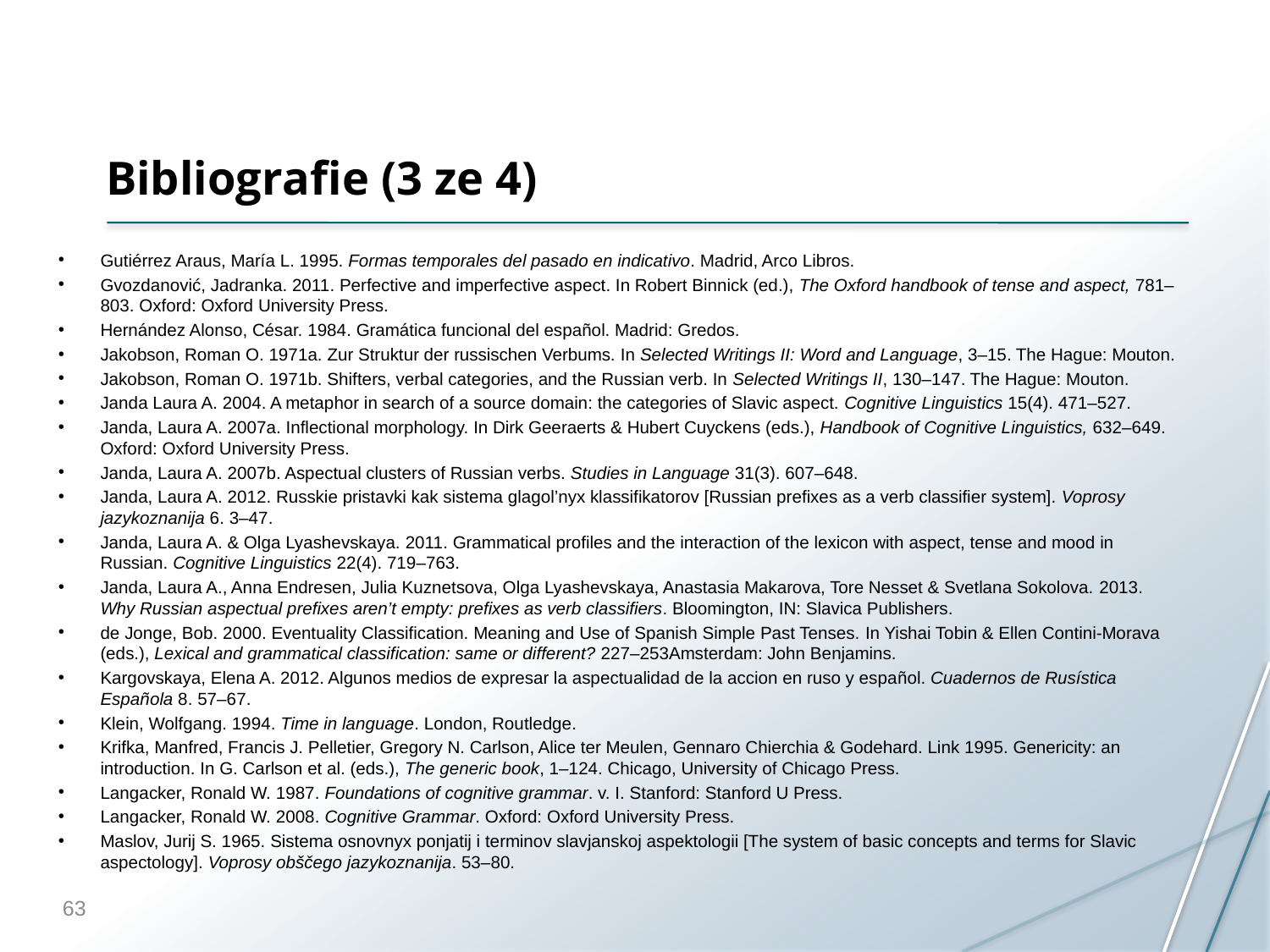

# Bibliografie (3 ze 4)
Gutiérrez Araus, María L. 1995. Formas temporales del pasado en indicativo. Madrid, Arco Libros.
Gvozdanović, Jadranka. 2011. Perfective and imperfective aspect. In Robert Binnick (ed.), The Oxford handbook of tense and aspect, 781–803. Oxford: Oxford University Press.
Hernández Alonso, César. 1984. Gramática funcional del español. Madrid: Gredos.
Jakobson, Roman O. 1971a. Zur Struktur der russischen Verbums. In Selected Writings II: Word and Language, 3–15. The Hague: Mouton.
Jakobson, Roman O. 1971b. Shifters, verbal categories, and the Russian verb. In Selected Writings II, 130–147. The Hague: Mouton.
Janda Laura A. 2004. A metaphor in search of a source domain: the categories of Slavic aspect. Cognitive Linguistics 15(4). 471–527.
Janda, Laura A. 2007a. Inflectional morphology. In Dirk Geeraerts & Hubert Cuyckens (eds.), Handbook of Cognitive Linguistics, 632–649. Oxford: Oxford University Press.
Janda, Laura A. 2007b. Aspectual clusters of Russian verbs. Studies in Language 31(3). 607–648.
Janda, Laura A. 2012. Russkie pristavki kak sistema glagol’nyx klassifikatorov [Russian prefixes as a verb classifier system]. Voprosy jazykoznanija 6. 3–47.
Janda, Laura A. & Olga Lyashevskaya. 2011. Grammatical profiles and the interaction of the lexicon with aspect, tense and mood in Russian. Cognitive Linguistics 22(4). 719–763.
Janda, Laura A., Anna Endresen, Julia Kuznetsova, Olga Lyashevskaya, Anastasia Makarova, Tore Nesset & Svetlana Sokolova. 2013. Why Russian aspectual prefixes aren’t empty: prefixes as verb classifiers. Bloomington, IN: Slavica Publishers.
de Jonge, Bob. 2000. Eventuality Classification. Meaning and Use of Spanish Simple Past Tenses. In Yishai Tobin & Ellen Contini-Morava (eds.), Lexical and grammatical classification: same or different? 227–253Amsterdam: John Benjamins.
Kargovskaya, Elena A. 2012. Algunos medios de expresar la aspectualidad de la accion en ruso y español. Cuadernos de Rusística Española 8. 57–67.
Klein, Wolfgang. 1994. Time in language. London, Routledge.
Krifka, Manfred, Francis J. Pelletier, Gregory N. Carlson, Alice ter Meulen, Gennaro Chierchia & Godehard. Link 1995. Genericity: an introduction. In G. Carlson et al. (eds.), The generic book, 1–124. Chicago, University of Chicago Press.
Langacker, Ronald W. 1987. Foundations of cognitive grammar. v. I. Stanford: Stanford U Press.
Langacker, Ronald W. 2008. Cognitive Grammar. Oxford: Oxford University Press.
Maslov, Jurij S. 1965. Sistema osnovnyx ponjatij i terminov slavjanskoj aspektologii [The system of basic concepts and terms for Slavic aspectology]. Voprosy obščego jazykoznanija. 53–80.
63